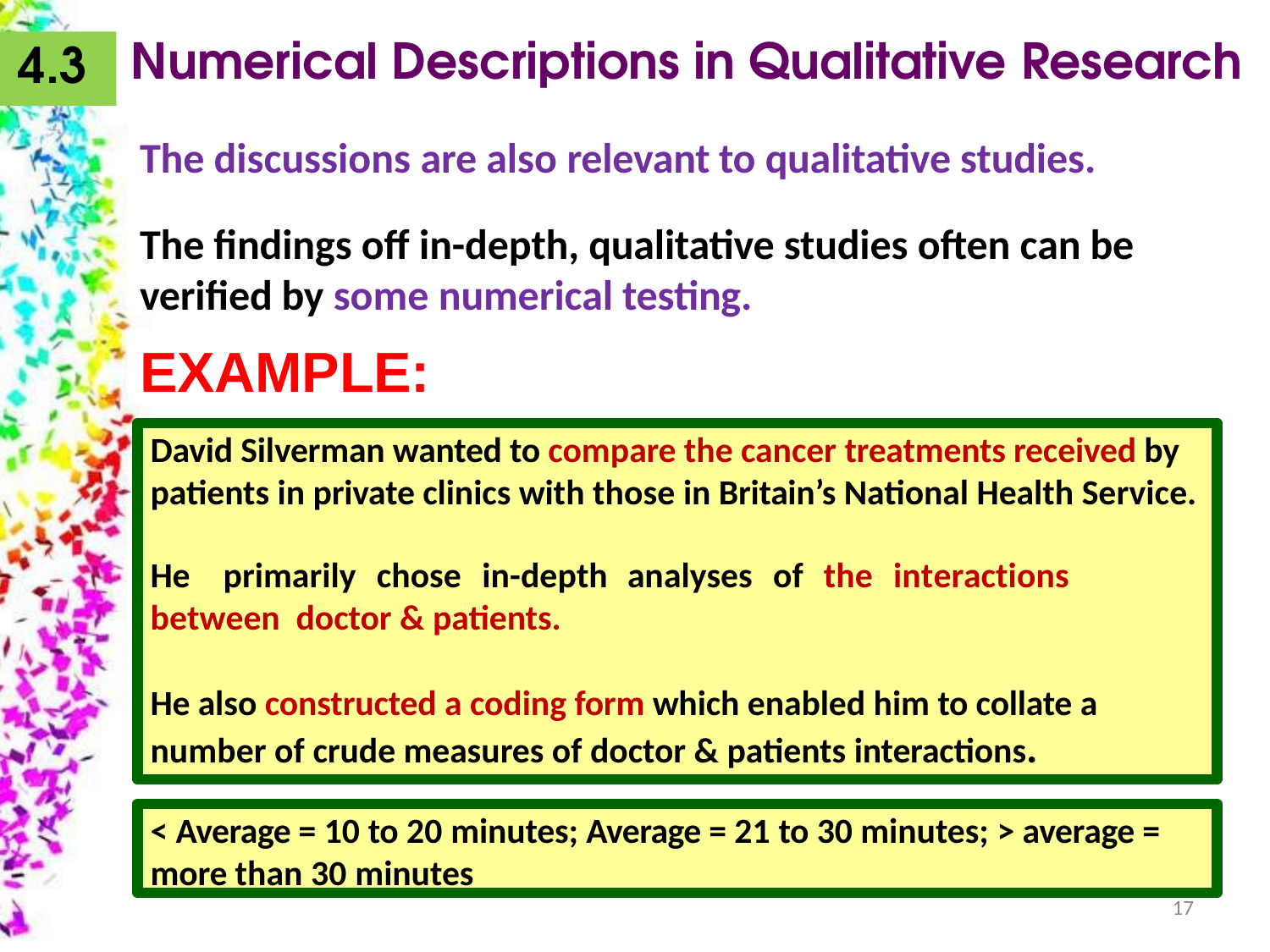

# 4.3	Numerical Descriptions in Qualitative Research
The discussions are also relevant to qualitative studies.
The findings off in-depth, qualitative studies often can be  verified by some numerical testing.
EXAMPLE:
David Silverman wanted to compare the cancer treatments received by  patients in private clinics with those in Britain’s National Health Service.

He	primarily	chose	in-depth	analyses	of	the	interactions	between  doctor & patients.

He also constructed a coding form which enabled him to collate a  number of crude measures of doctor & patients interactions.

< Average = 10 to 20 minutes; Average = 21 to 30 minutes; > average =  more than 30 minutes
17